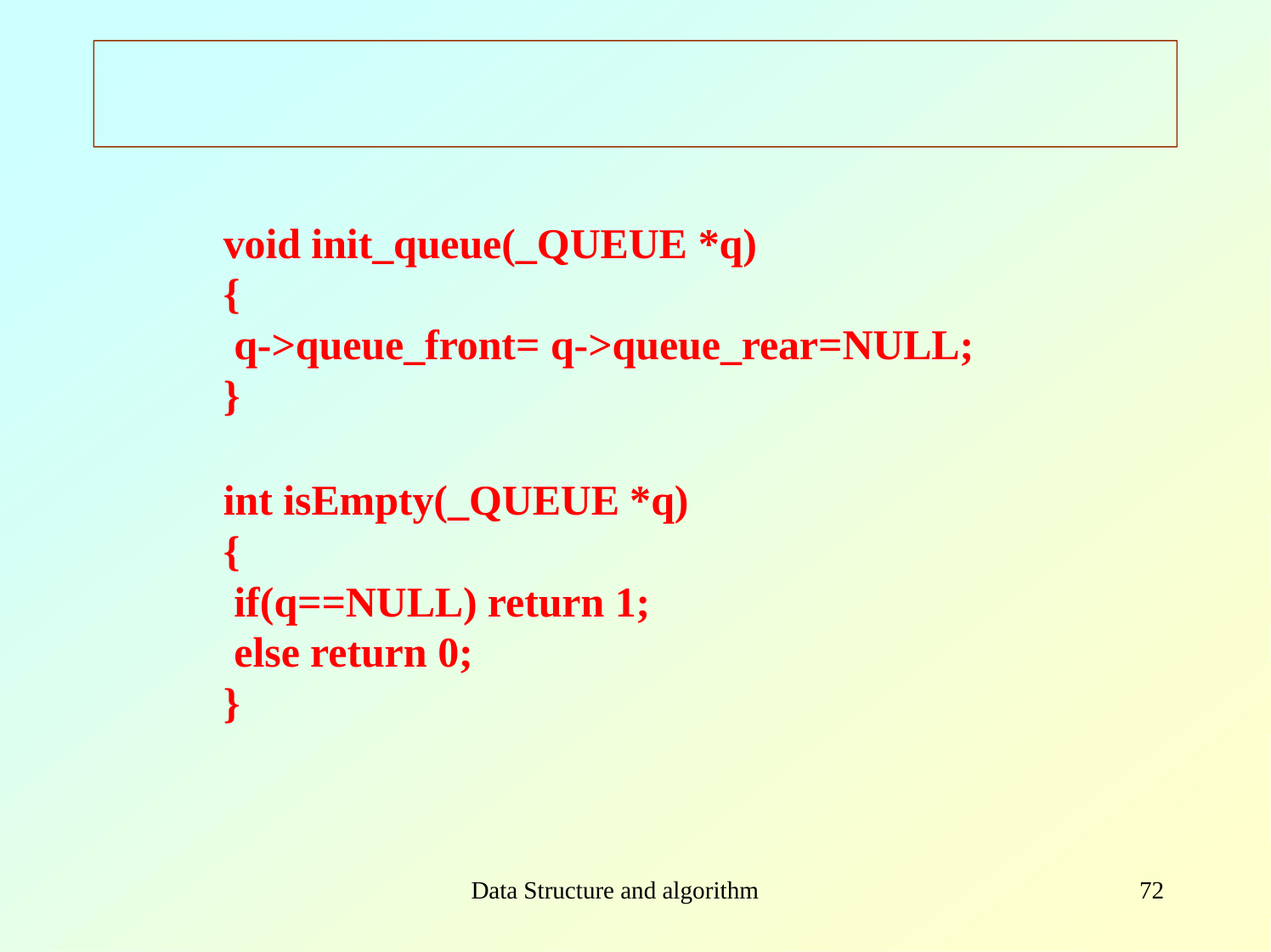

void init_queue(_QUEUE *q)
{
q->queue_front= q->queue_rear=NULL;
}

int isEmpty(_QUEUE *q)
{
if(q==NULL) return 1;
else return 0;
}
Data Structure and algorithm
72